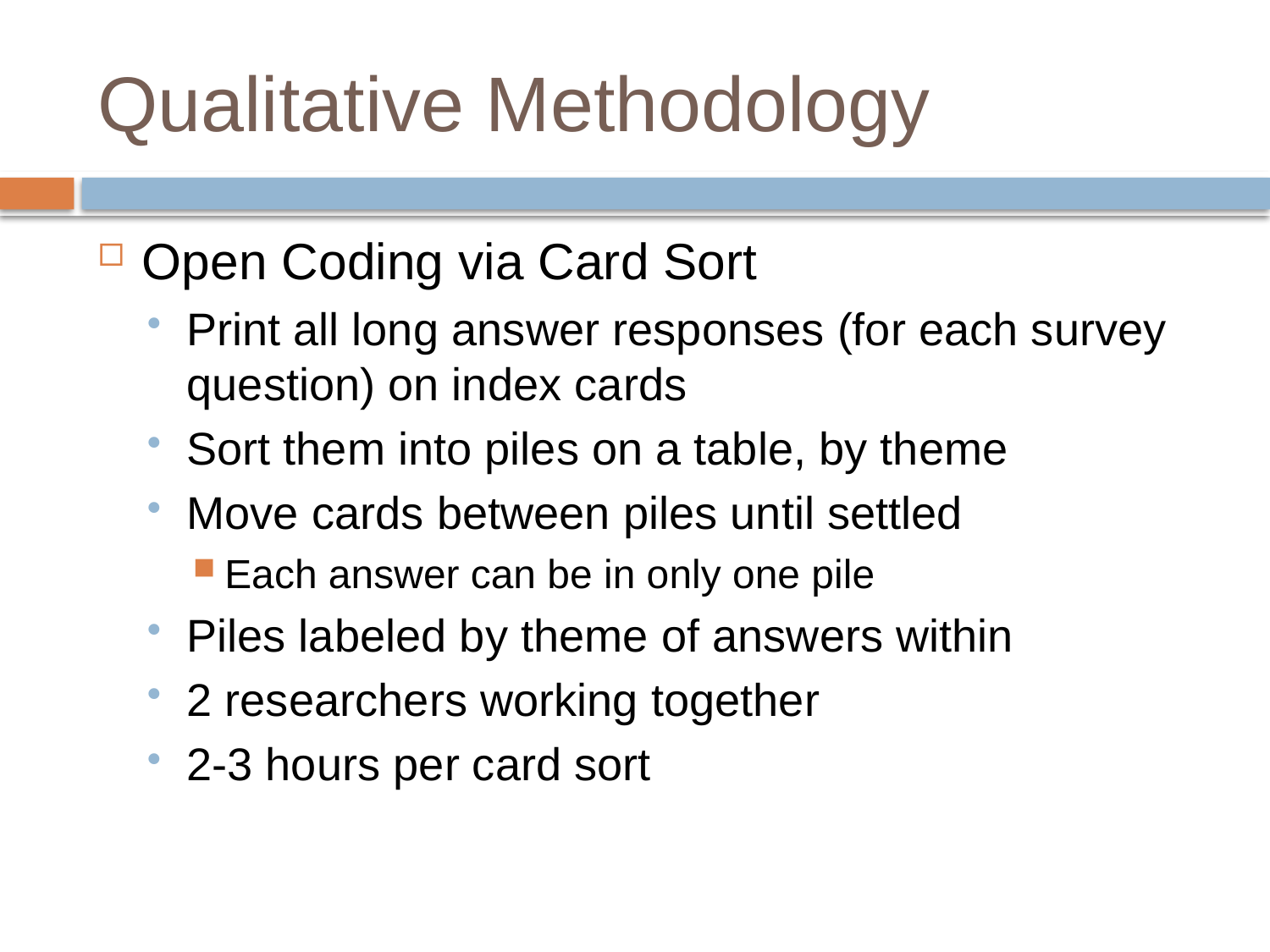

# Qualitative Methodology
Open Coding via Card Sort
Print all long answer responses (for each survey question) on index cards
Sort them into piles on a table, by theme
Move cards between piles until settled
Each answer can be in only one pile
Piles labeled by theme of answers within
2 researchers working together
2-3 hours per card sort